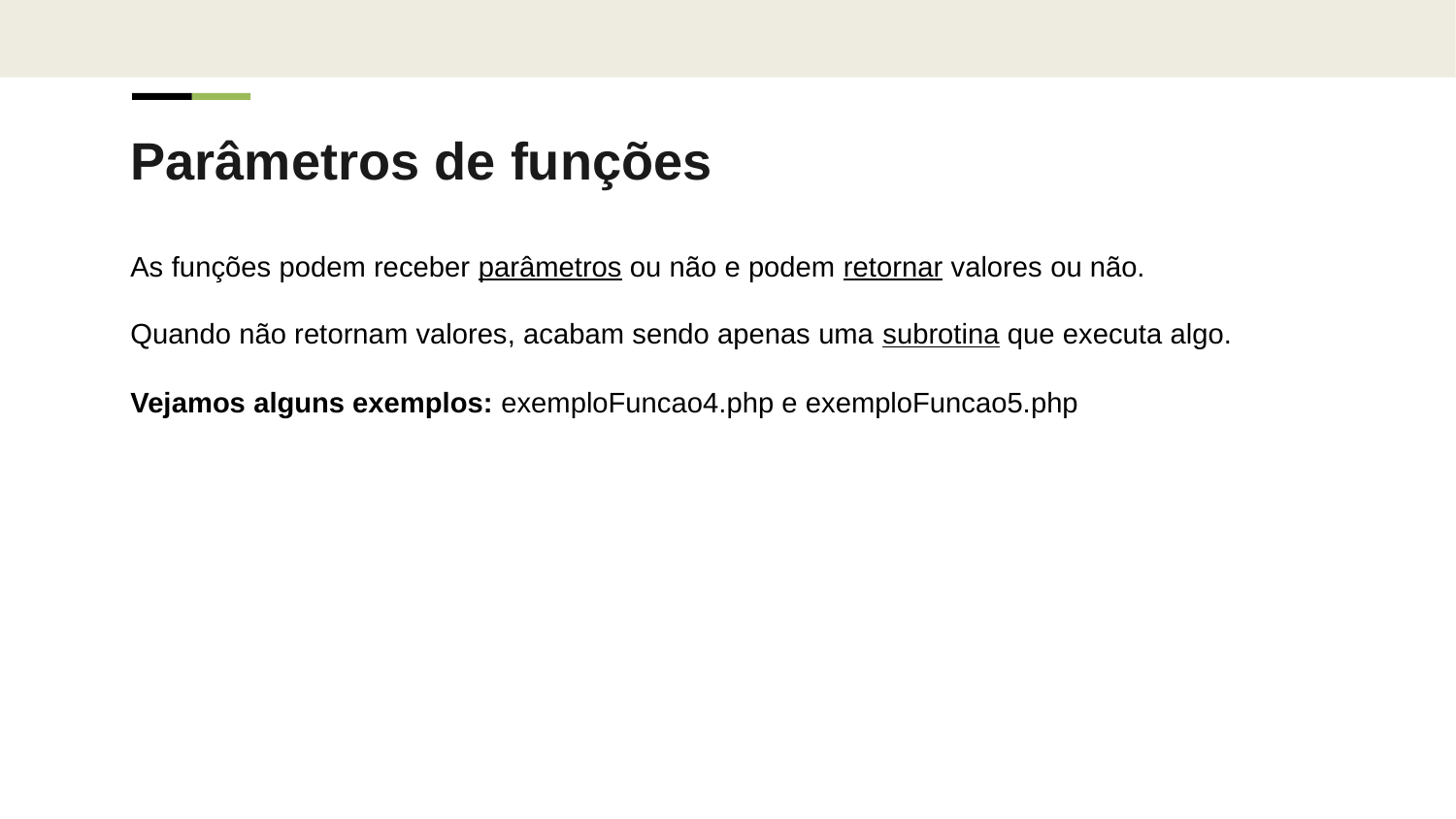

Parâmetros de funções
As funções podem receber parâmetros ou não e podem retornar valores ou não.

Quando não retornam valores, acabam sendo apenas uma subrotina que executa algo.

Vejamos alguns exemplos: exemploFuncao4.php e exemploFuncao5.php